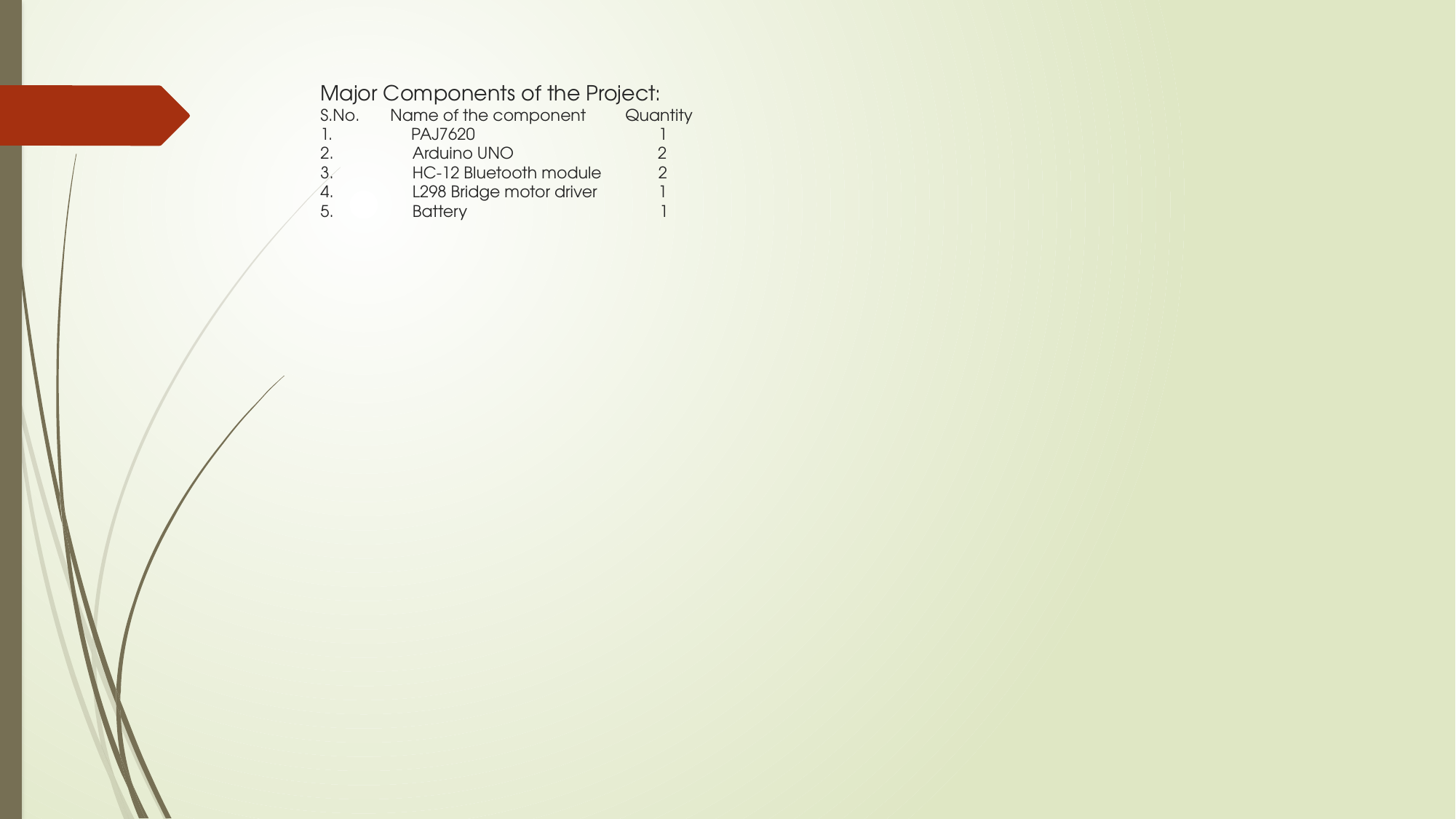

# Major Components of the Project: S.No.       Name of the component         Quantity 1.                  PAJ7620                                          1 2.                  Arduino UNO                                 2 3.                  HC-12 Bluetooth module             2 4.                  L298 Bridge motor driver              1 5.                  Battery                                            1